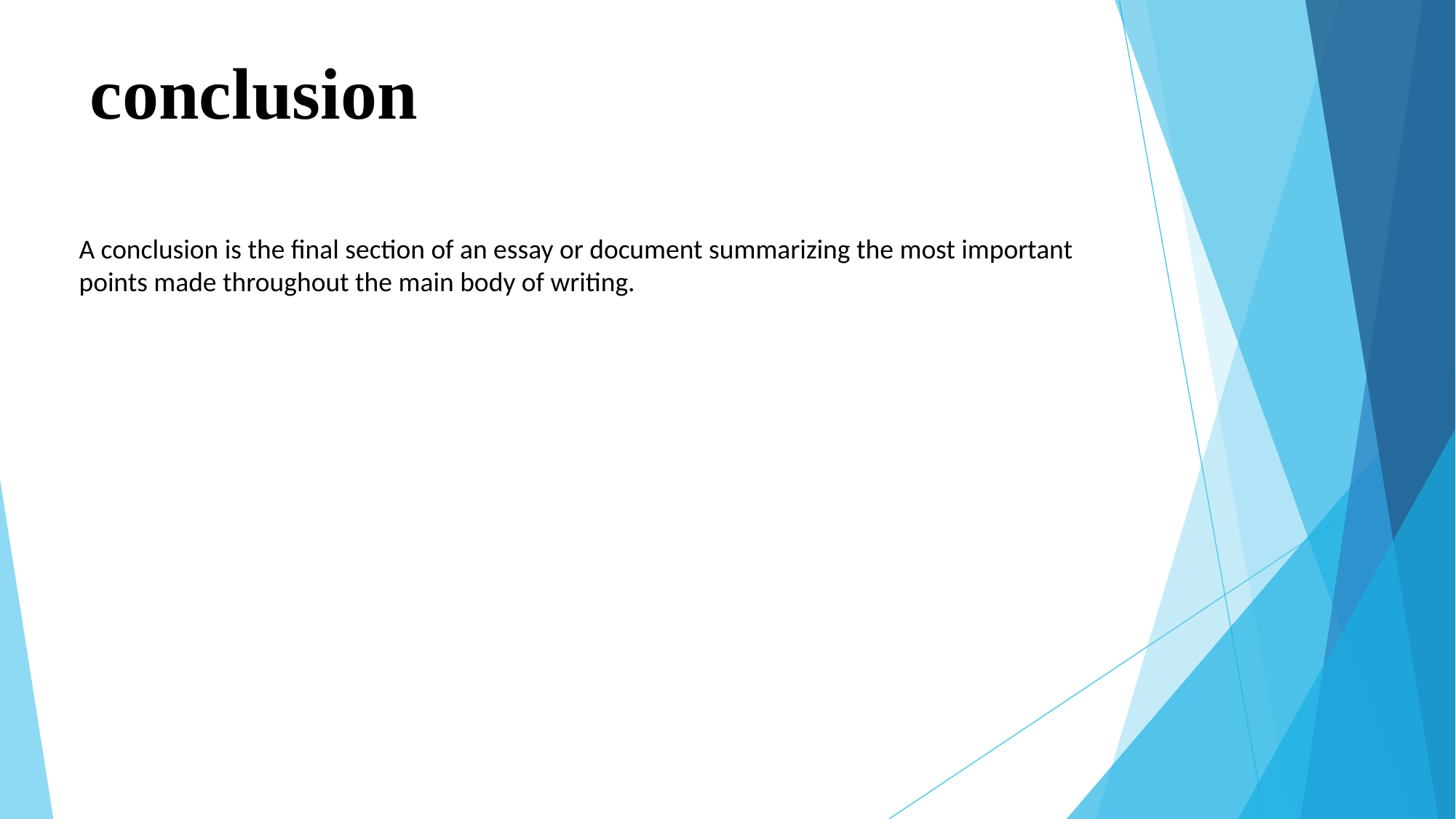

# conclusion
A conclusion is the final section of an essay or document summarizing the most important points made throughout the main body of writing.